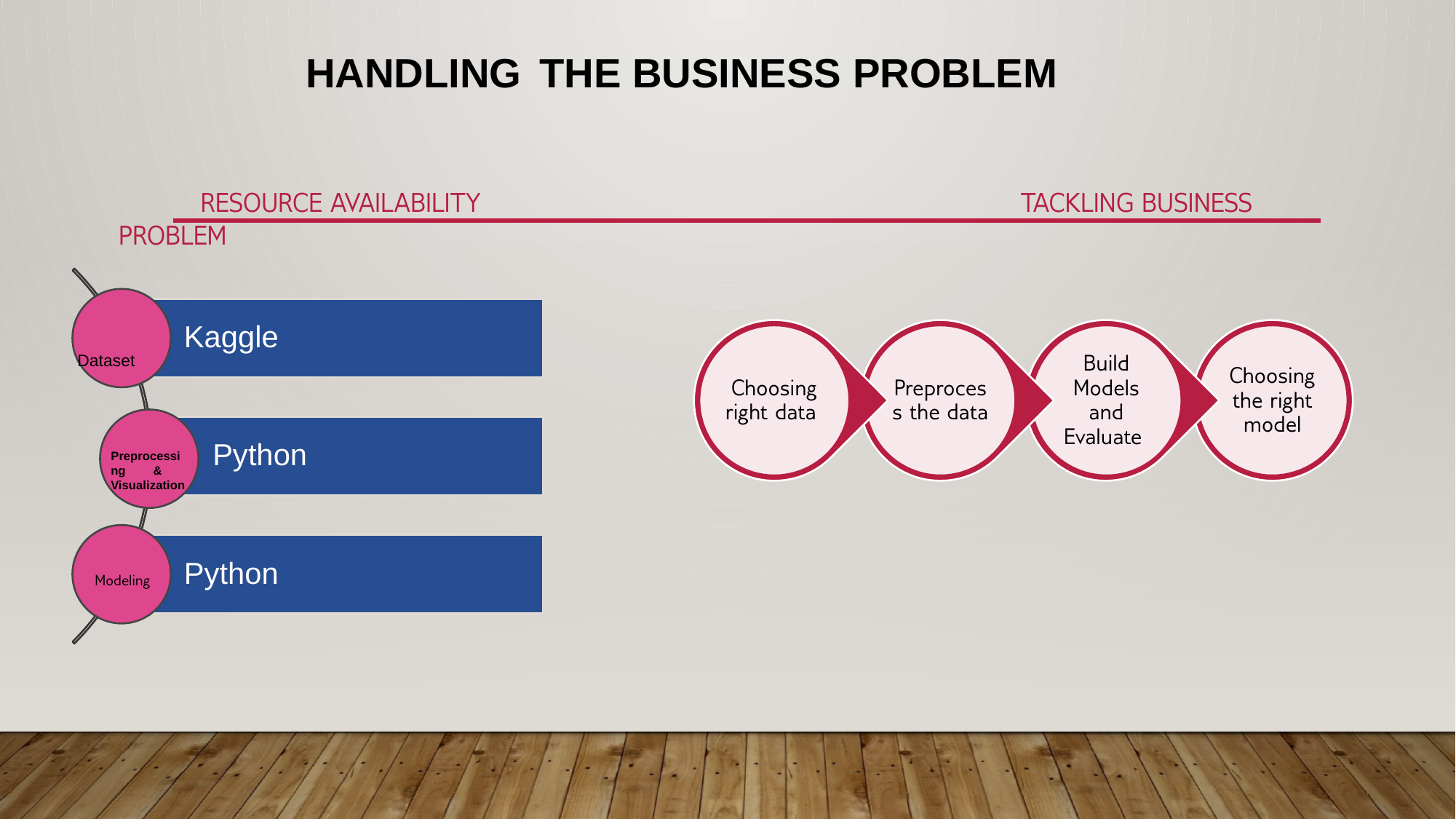

# HANDLING THE BUSINESS PROBLEM
          RESOURCE AVAILABILITY                                                                  TACKLING BUSINESS PROBLEM
Kaggle
Python
Python
Choosing the right model
Build Models and Evaluate
Preprocess the data
Choosing right data
    Dataset
Preprocessing        & Visualization
Modeling